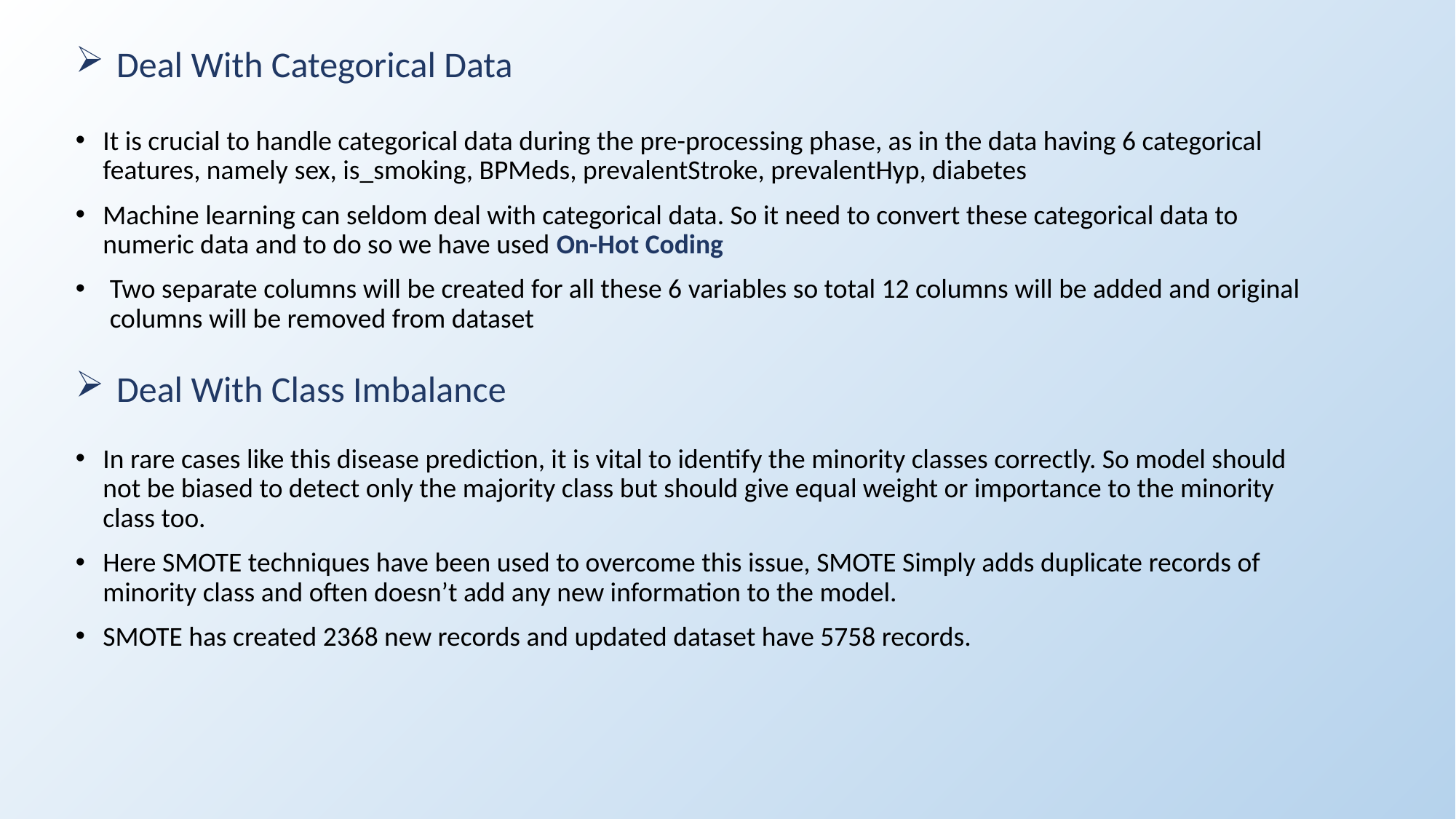

# Deal With Categorical Data
It is crucial to handle categorical data during the pre-processing phase, as in the data having 6 categorical features, namely sex, is_smoking, BPMeds, prevalentStroke, prevalentHyp, diabetes
Machine learning can seldom deal with categorical data. So it need to convert these categorical data to numeric data and to do so we have used On-Hot Coding
Two separate columns will be created for all these 6 variables so total 12 columns will be added and original columns will be removed from dataset

In rare cases like this disease prediction, it is vital to identify the minority classes correctly. So model should not be biased to detect only the majority class but should give equal weight or importance to the minority class too.
Here SMOTE techniques have been used to overcome this issue, SMOTE Simply adds duplicate records of minority class and often doesn’t add any new information to the model.
SMOTE has created 2368 new records and updated dataset have 5758 records.
Deal With Class Imbalance